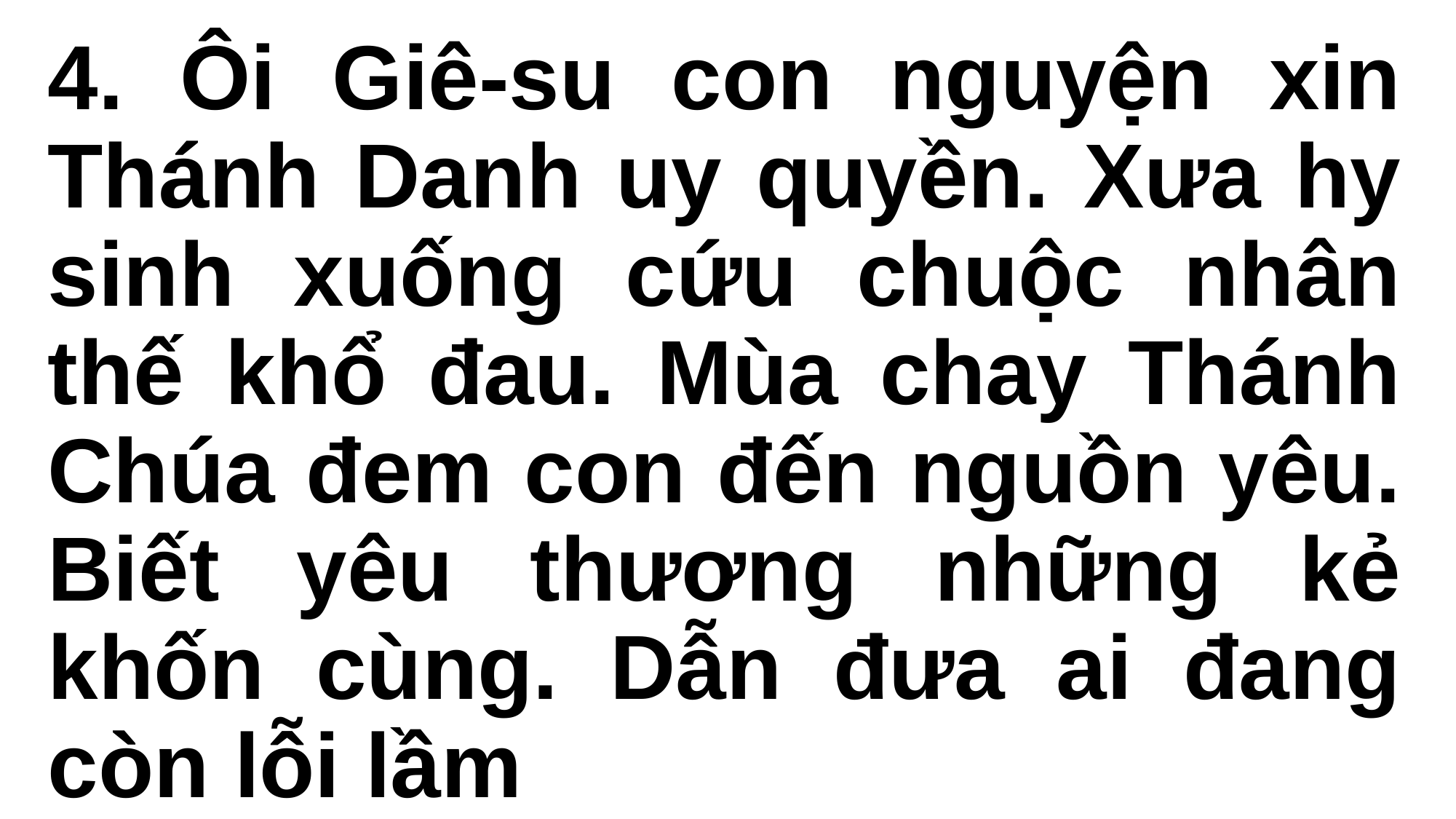

4. Ôi Giê-su con nguyện xin Thánh Danh uy quyền. Xưa hy sinh xuống cứu chuộc nhân thế khổ đau. Mùa chay Thánh Chúa đem con đến nguồn yêu. Biết yêu thương những kẻ khốn cùng. Dẫn đưa ai đang còn lỗi lầm
#